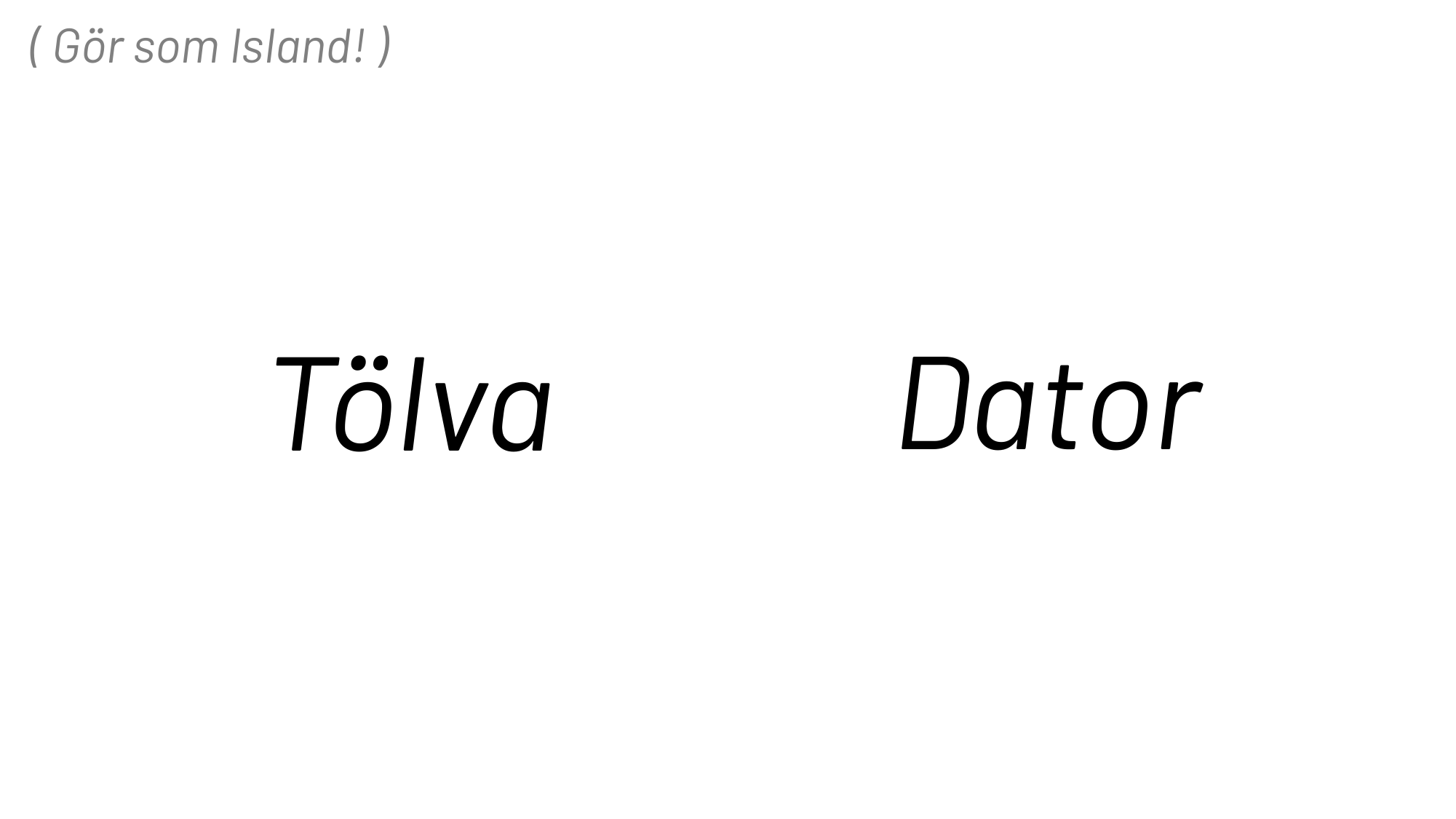

# ( Gör som Island! )
Dator
Tölva